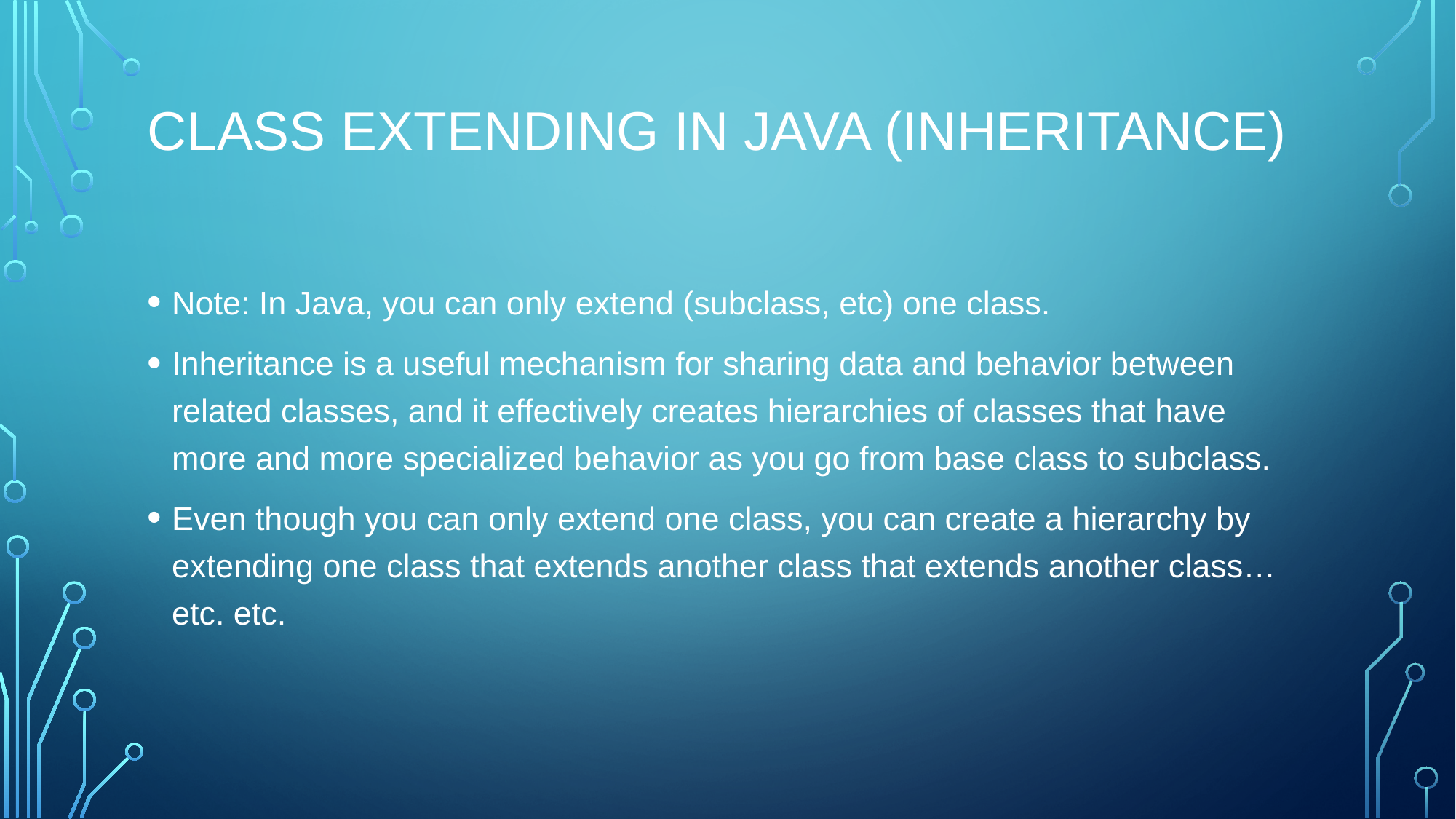

# Class extending in java (inheritance)
Note: In Java, you can only extend (subclass, etc) one class.
Inheritance is a useful mechanism for sharing data and behavior between related classes, and it effectively creates hierarchies of classes that have more and more specialized behavior as you go from base class to subclass.
Even though you can only extend one class, you can create a hierarchy by extending one class that extends another class that extends another class… etc. etc.